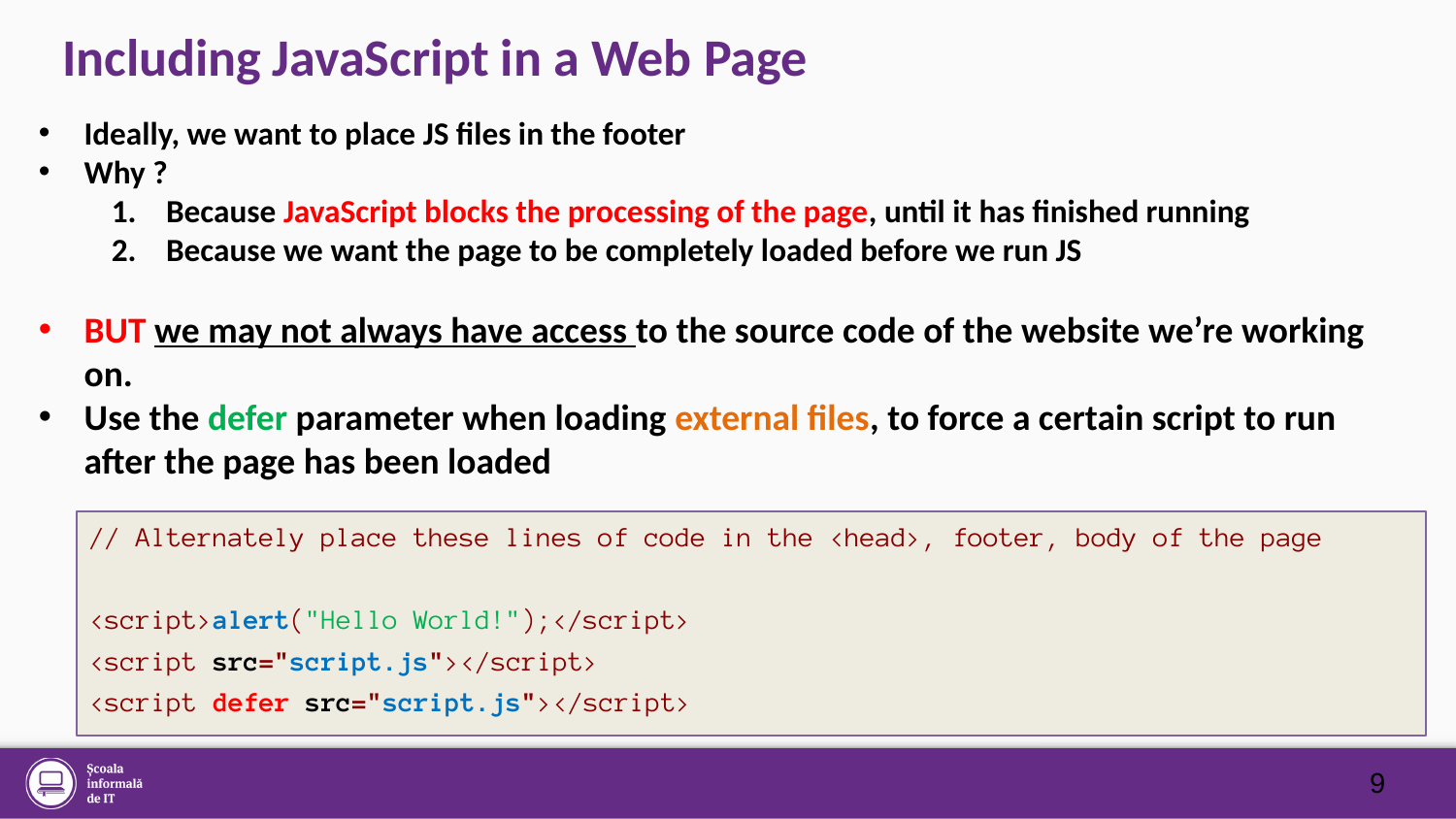

# Including JavaScript in a Web Page
Ideally, we want to place JS files in the footer
Why ?
Because JavaScript blocks the processing of the page, until it has finished running
Because we want the page to be completely loaded before we run JS
BUT we may not always have access to the source code of the website we’re working on.
Use the defer parameter when loading external files, to force a certain script to run after the page has been loaded
// Alternately place these lines of code in the <head>, footer, body of the page

<script>alert("Hello World!");</script>
<script src="script.js"></script>
<script defer src="script.js"></script>

9